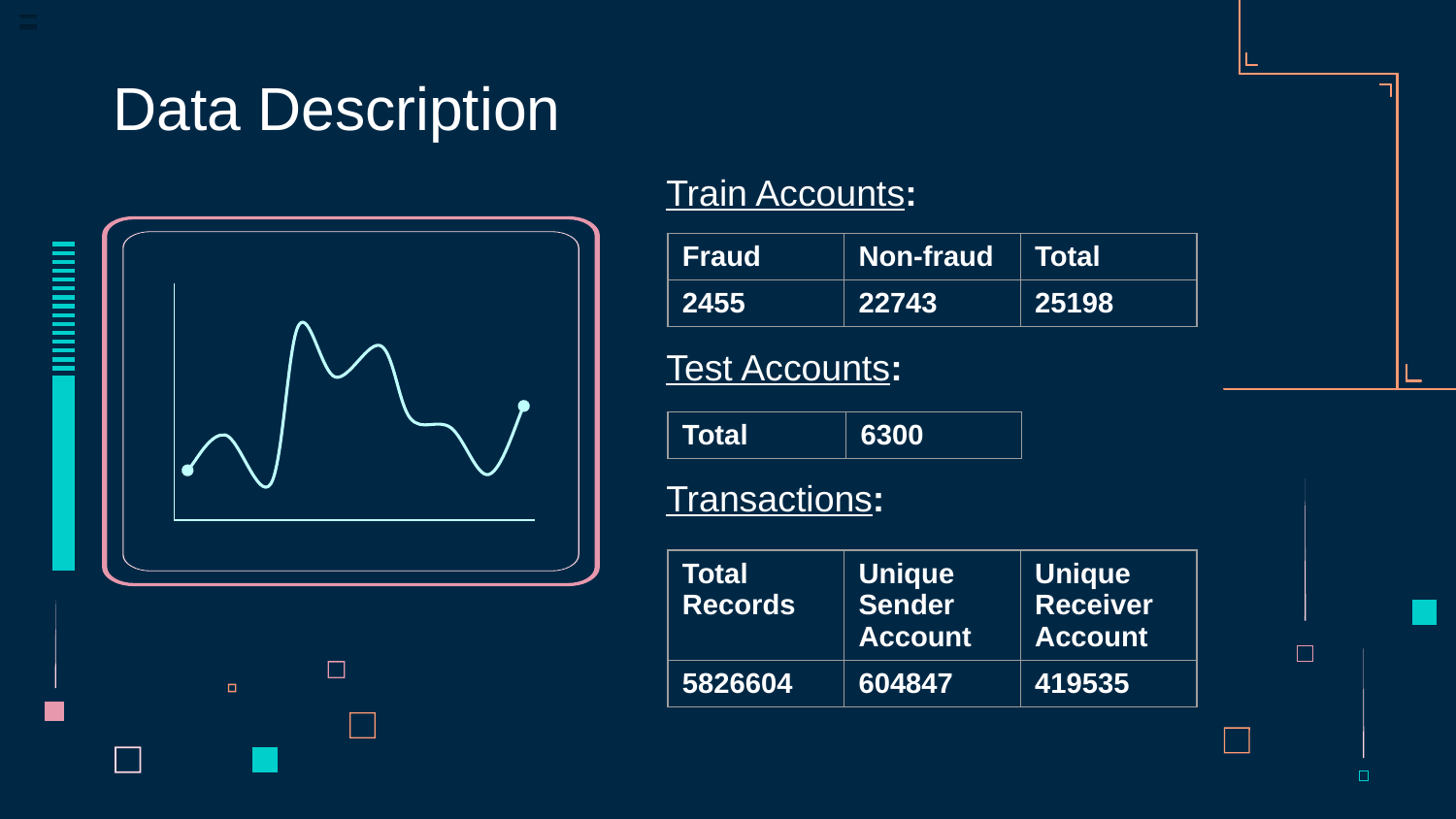

# Data Description
Train Accounts:

Test Accounts:

Transactions:

| Fraud | Non-fraud | Total |
| --- | --- | --- |
| 2455 | 22743 | 25198 |
| Total | 6300 |
| --- | --- |
| Total Records | Unique Sender Account | Unique Receiver Account |
| --- | --- | --- |
| 5826604 | 604847 | 419535 |